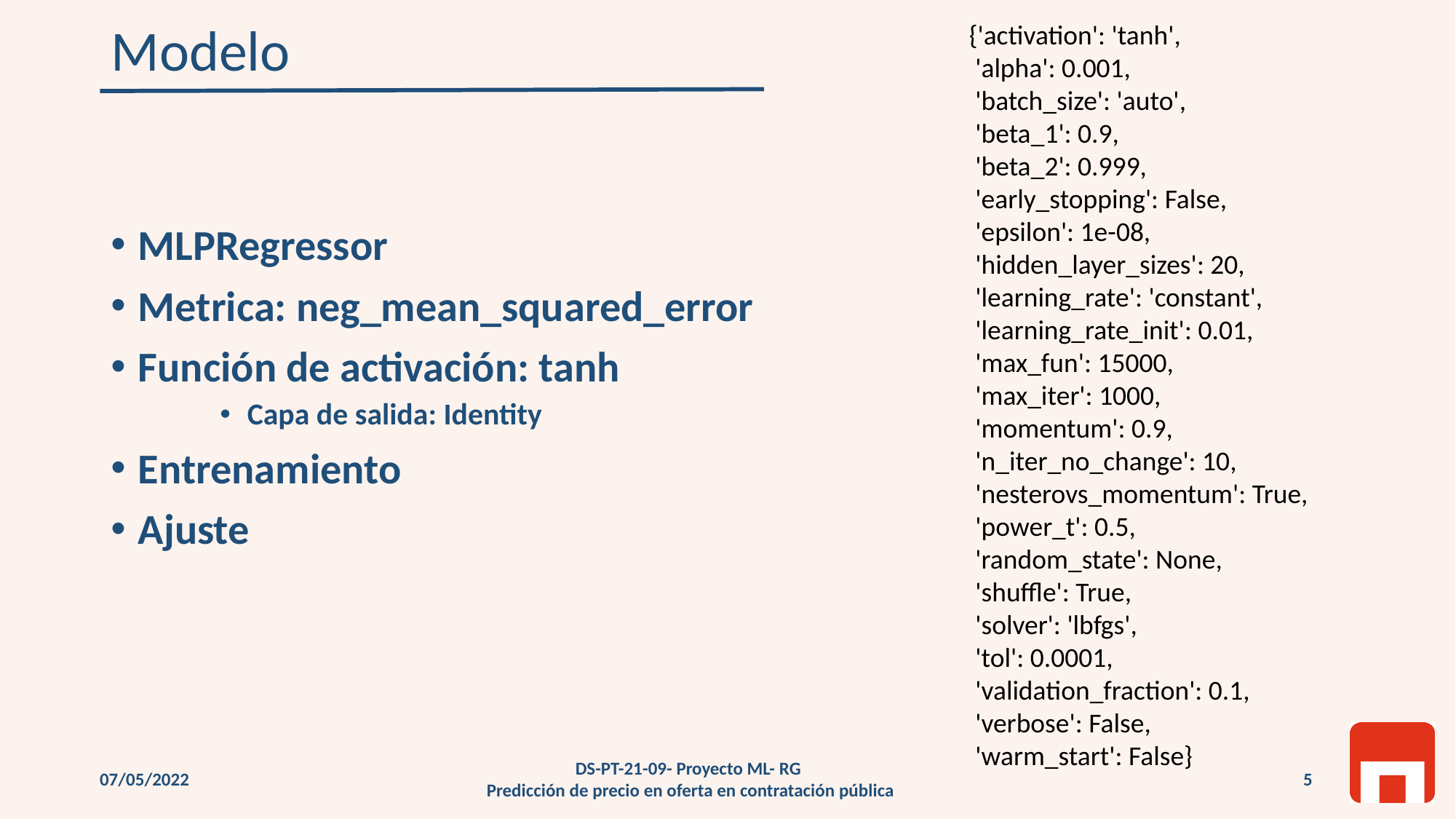

{'activation': 'tanh',
 'alpha': 0.001,
 'batch_size': 'auto',
 'beta_1': 0.9,
 'beta_2': 0.999,
 'early_stopping': False,
 'epsilon': 1e-08,
 'hidden_layer_sizes': 20,
 'learning_rate': 'constant',
 'learning_rate_init': 0.01,
 'max_fun': 15000,
 'max_iter': 1000,
 'momentum': 0.9,
 'n_iter_no_change': 10,
 'nesterovs_momentum': True,
 'power_t': 0.5,
 'random_state': None,
 'shuffle': True,
 'solver': 'lbfgs',
 'tol': 0.0001,
 'validation_fraction': 0.1,
 'verbose': False,
 'warm_start': False}
# Modelo
MLPRegressor
Metrica: neg_mean_squared_error
Función de activación: tanh
Capa de salida: Identity
Entrenamiento
Ajuste
07/05/2022
DS-PT-21-09- Proyecto ML- RG
 Predicción de precio en oferta en contratación pública
5